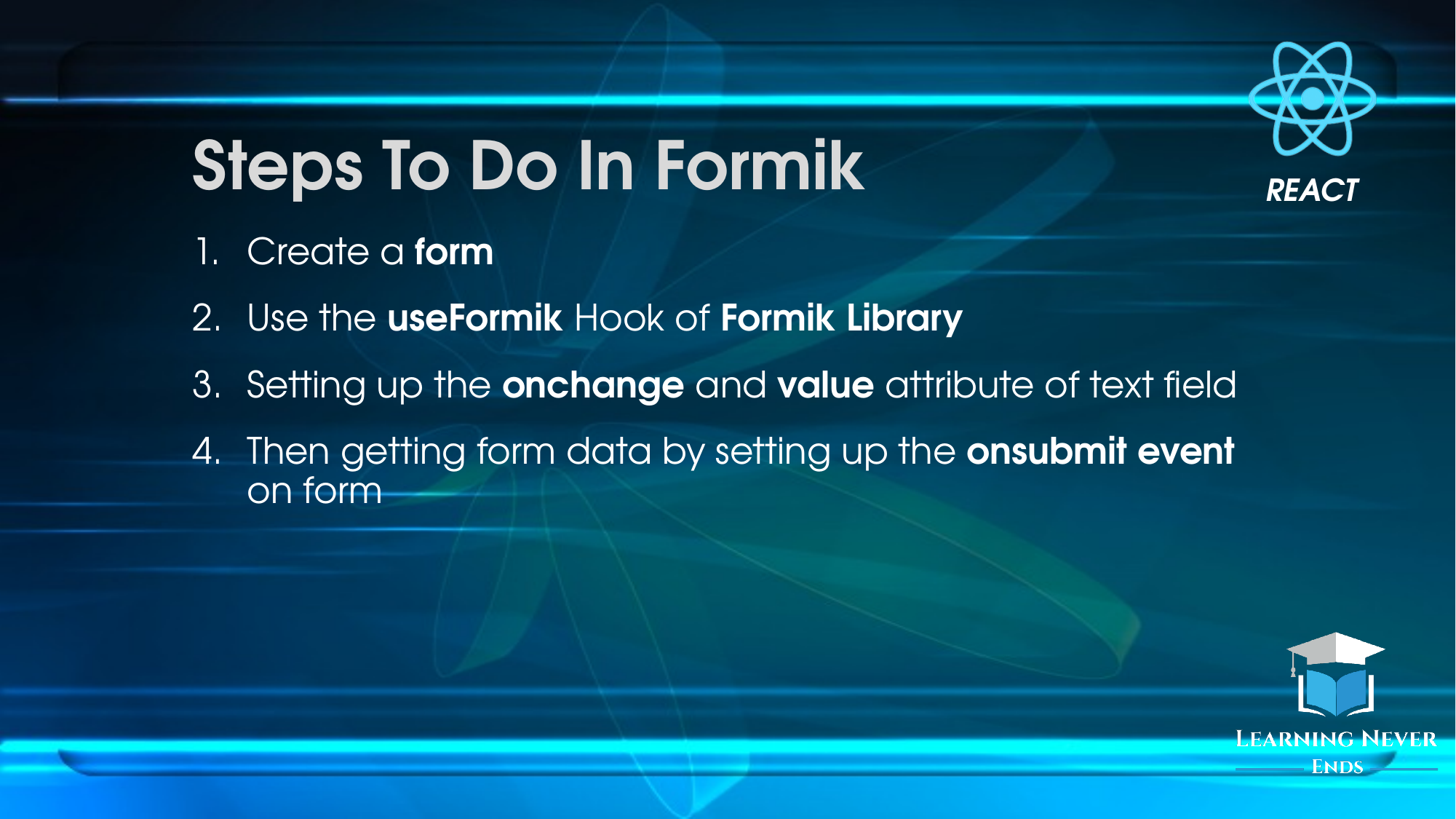

# Steps To Do In Formik
Create a form
Use the useFormik Hook of Formik Library
Setting up the onchange and value attribute of text field
Then getting form data by setting up the onsubmit event on form